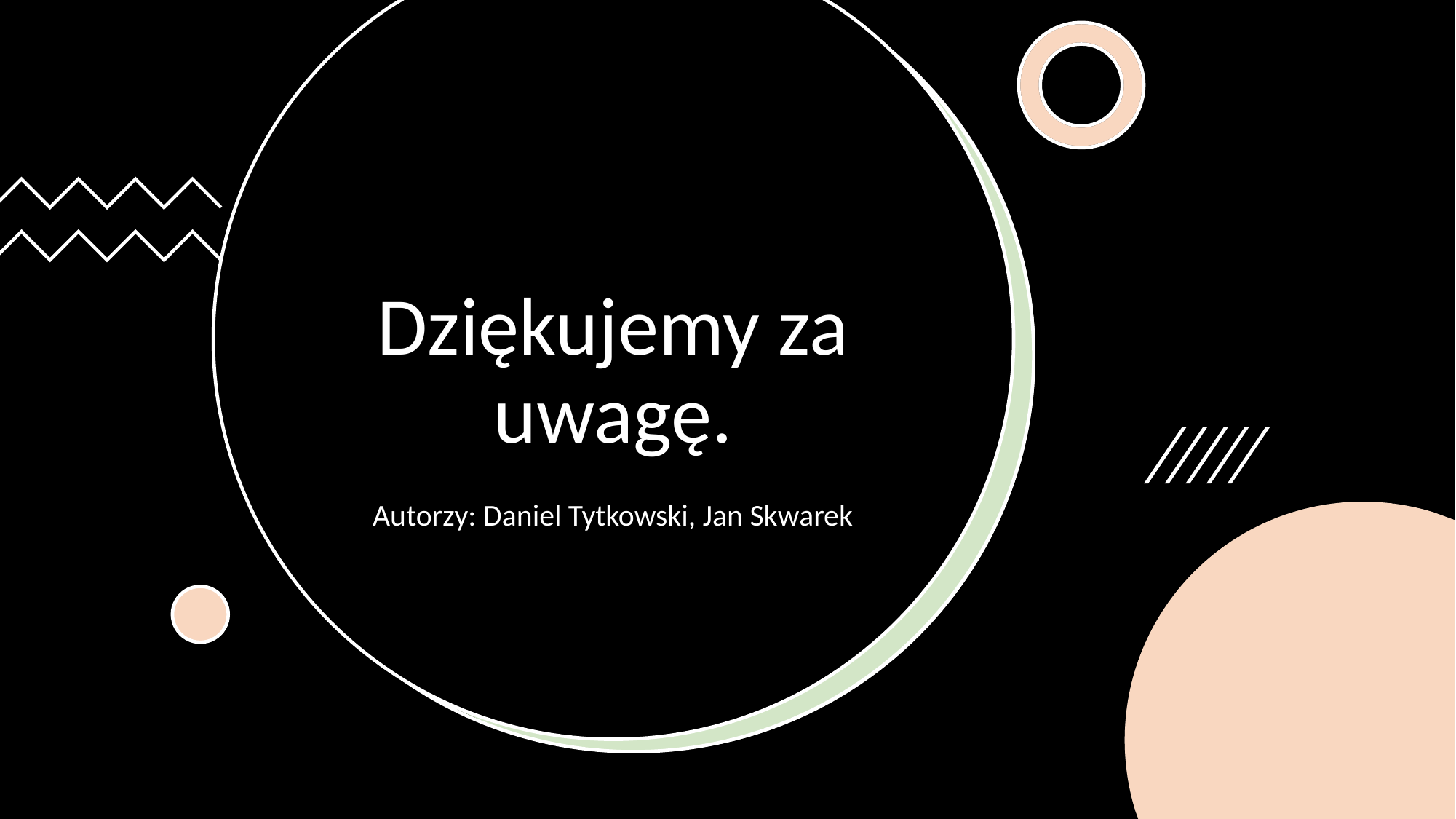

# Dziękujemy za uwagę.

Autorzy: Daniel Tytkowski, Jan Skwarek